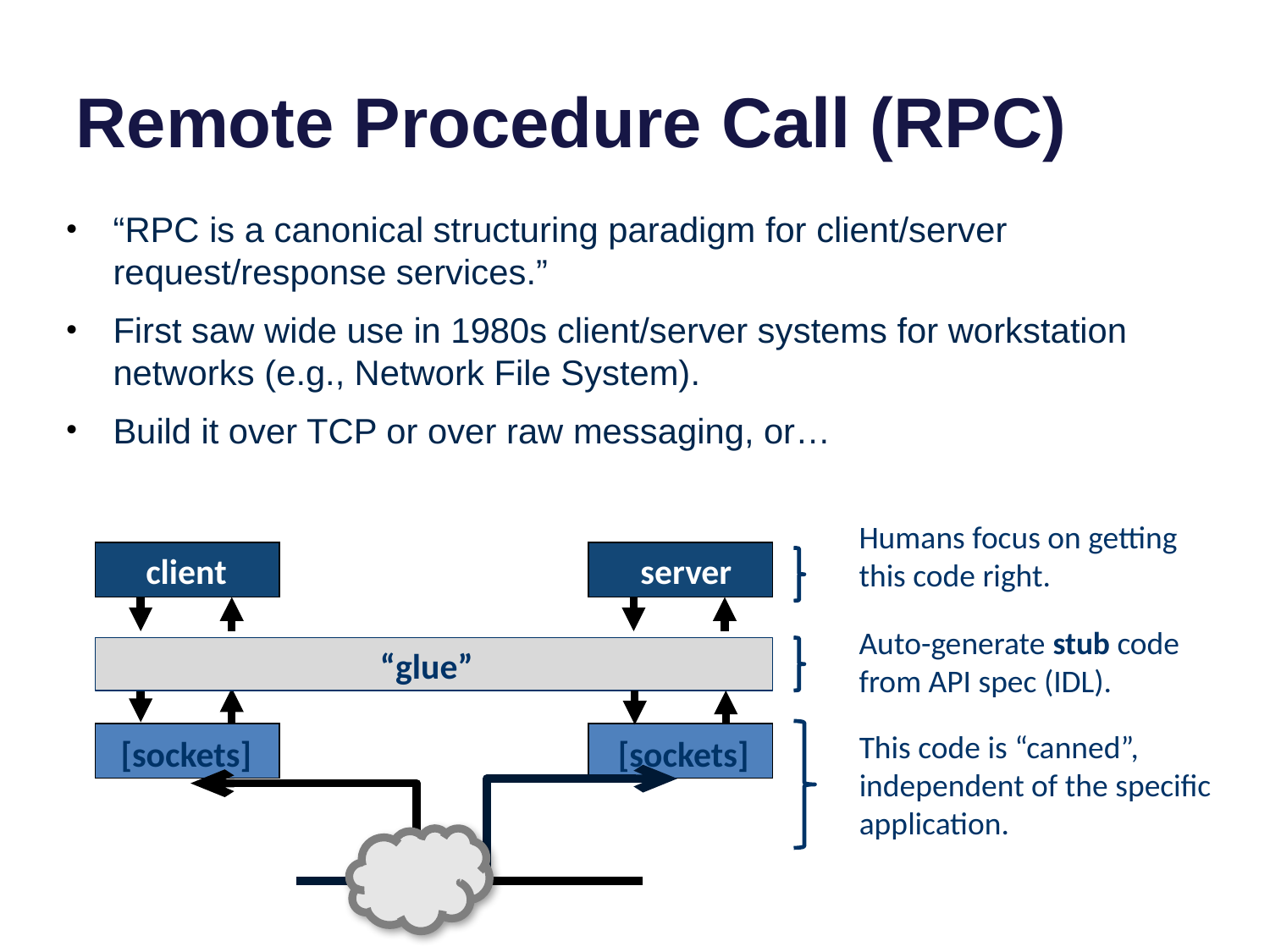

# Remote Procedure Call (RPC)
“RPC is a canonical structuring paradigm for client/server request/response services.”
First saw wide use in 1980s client/server systems for workstation networks (e.g., Network File System).
Build it over TCP or over raw messaging, or…
Humans focus on getting this code right.

client

server

Auto-generate stub code from API spec (IDL).

“glue”

This code is “canned”, independent of the specific application.

[sockets]
[sockets]